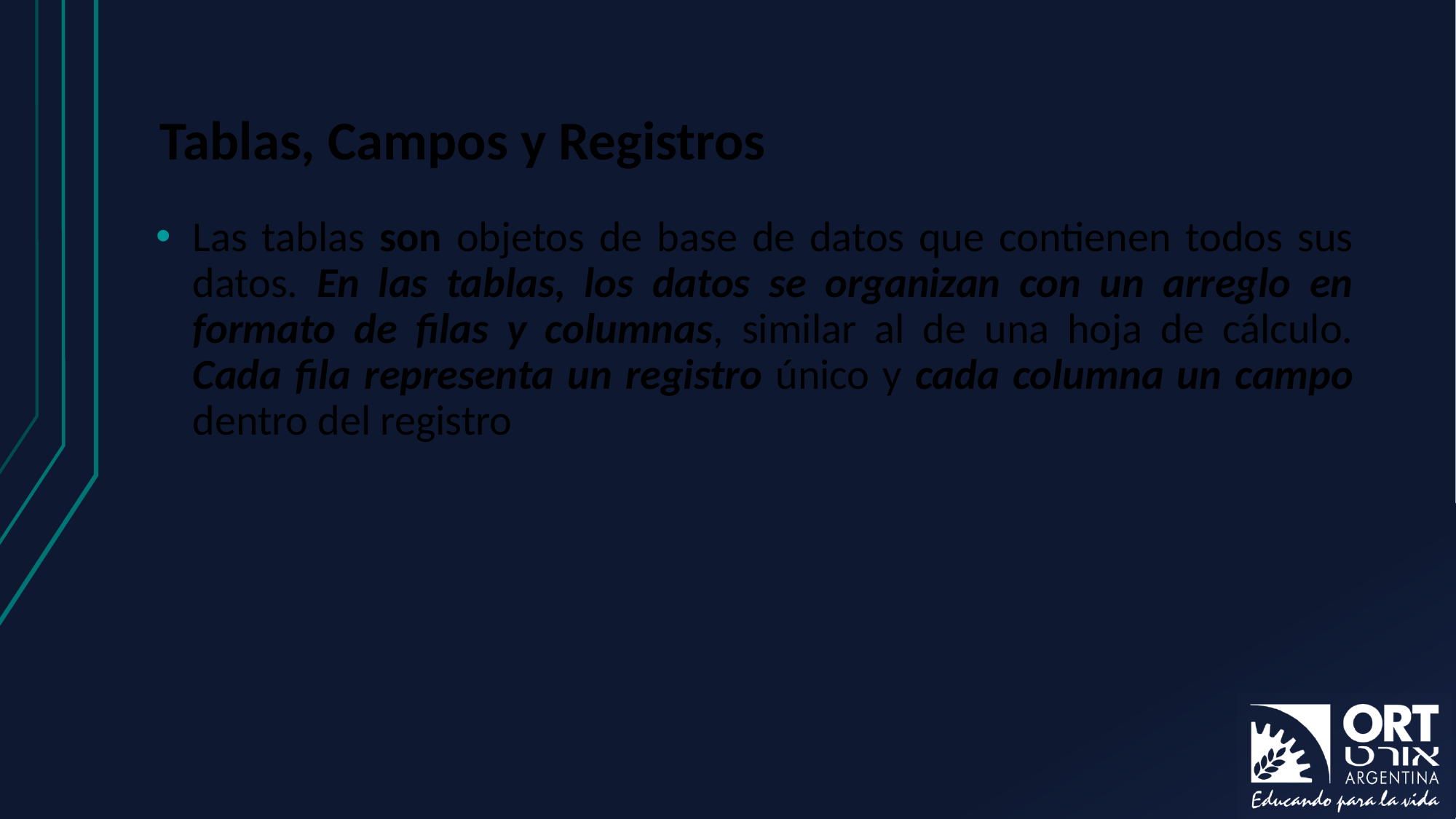

# Tablas, Campos y Registros
Las tablas son objetos de base de datos que contienen todos sus datos. En las tablas, los datos se organizan con un arreglo en formato de filas y columnas, similar al de una hoja de cálculo. Cada fila representa un registro único y cada columna un campo dentro del registro